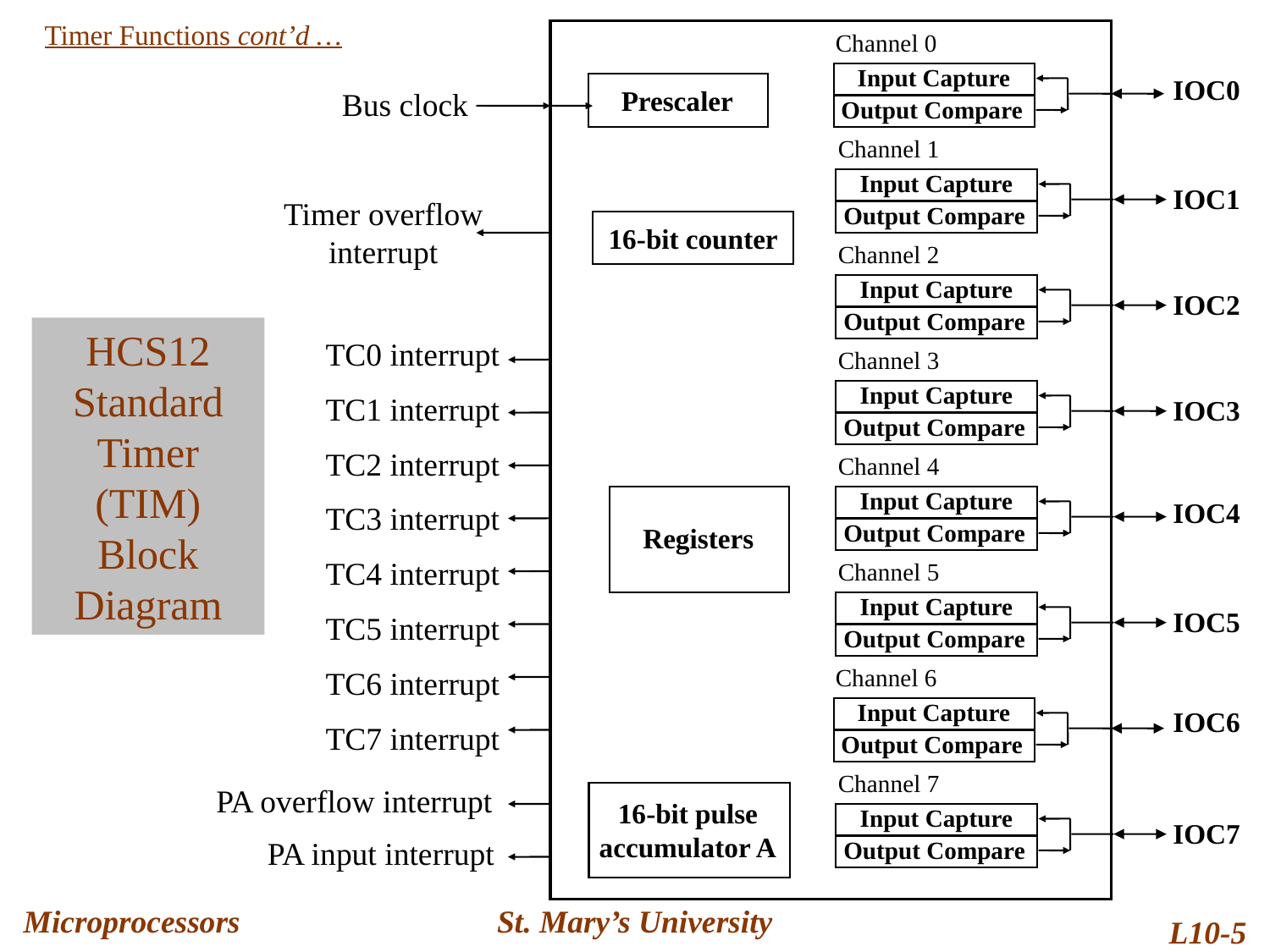

Timer Functions cont’d …

Channel 0
Input Capture

Output Compare

IOC0

Prescaler
Bus clock

Channel 1
Input Capture

Output Compare

IOC1
Timer overflow interrupt

16-bit counter

Channel 2
Input Capture

Output Compare

IOC2
HCS12 Standard Timer (TIM) Block Diagram
TC0 interrupt
Channel 3
Input Capture

Output Compare

TC1 interrupt
IOC3

TC2 interrupt
Channel 4
Input Capture

Output Compare

Registers
IOC4
TC3 interrupt

TC4 interrupt
Channel 5
Input Capture

Output Compare

IOC5
TC5 interrupt

Channel 6
Input Capture

Output Compare

TC6 interrupt

IOC6
TC7 interrupt

Channel 7
Input Capture

Output Compare

PA overflow interrupt

16-bit pulse accumulator A

IOC7
PA input interrupt

Microprocessors
St. Mary’s University
L10-5